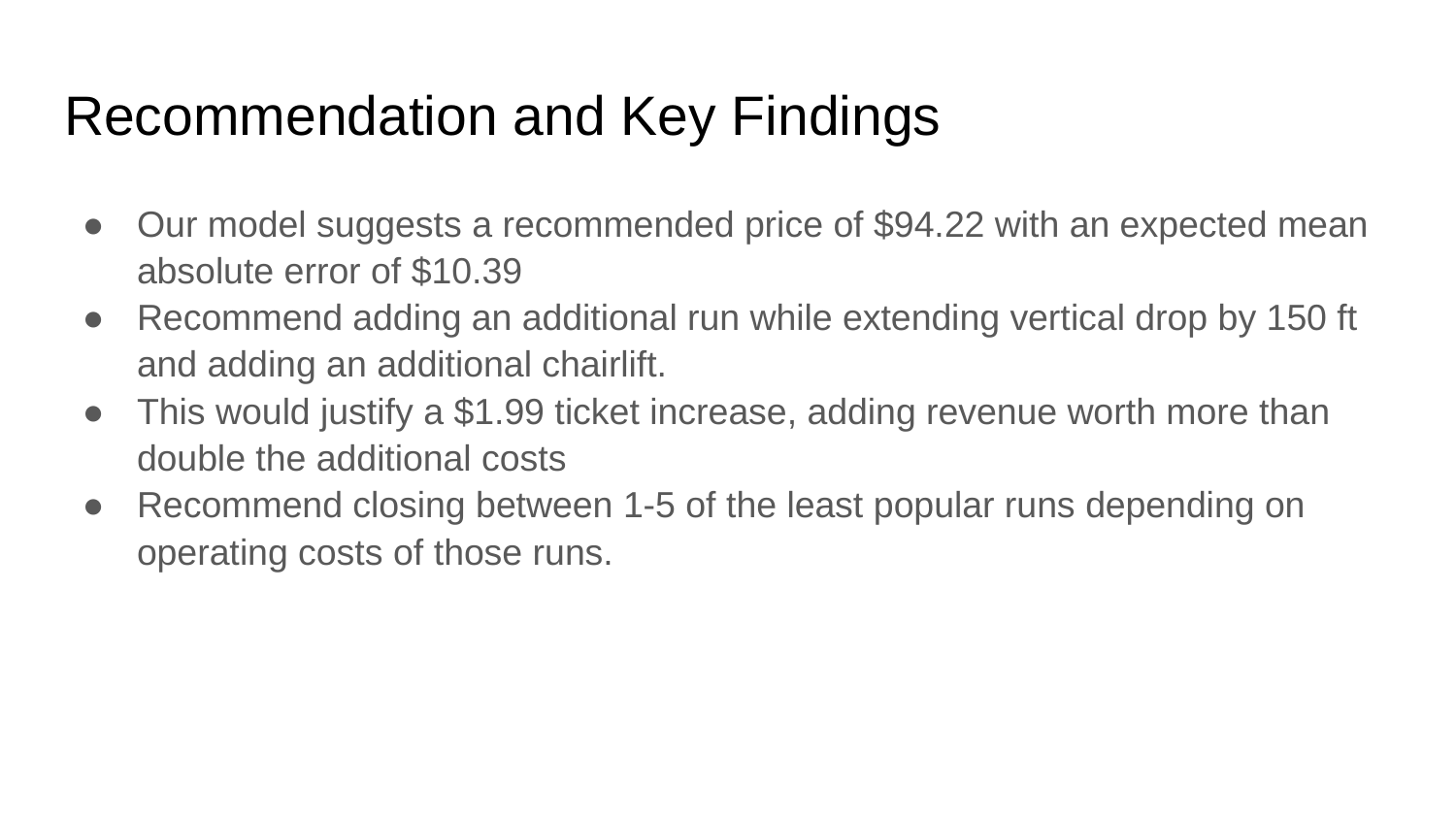

# Recommendation and Key Findings
Our model suggests a recommended price of $94.22 with an expected mean absolute error of $10.39
Recommend adding an additional run while extending vertical drop by 150 ft and adding an additional chairlift.
This would justify a $1.99 ticket increase, adding revenue worth more than double the additional costs
Recommend closing between 1-5 of the least popular runs depending on operating costs of those runs.